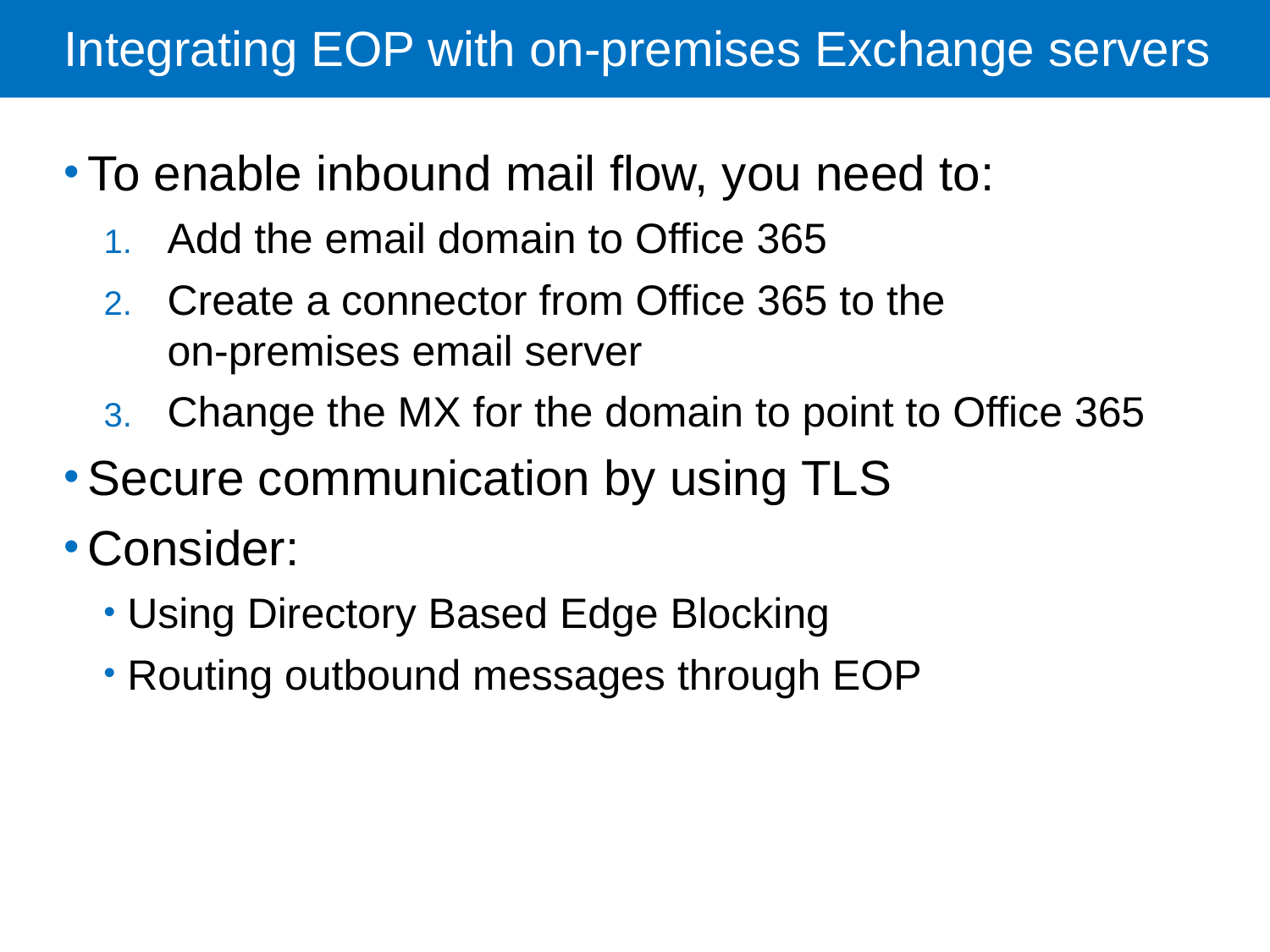

# Integrating EOP with on-premises Exchange servers
To enable inbound mail flow, you need to:
Add the email domain to Office 365
Create a connector from Office 365 to the
on-premises email server
Change the MX for the domain to point to Office 365
Secure communication by using TLS
Consider:
Using Directory Based Edge Blocking
Routing outbound messages through EOP